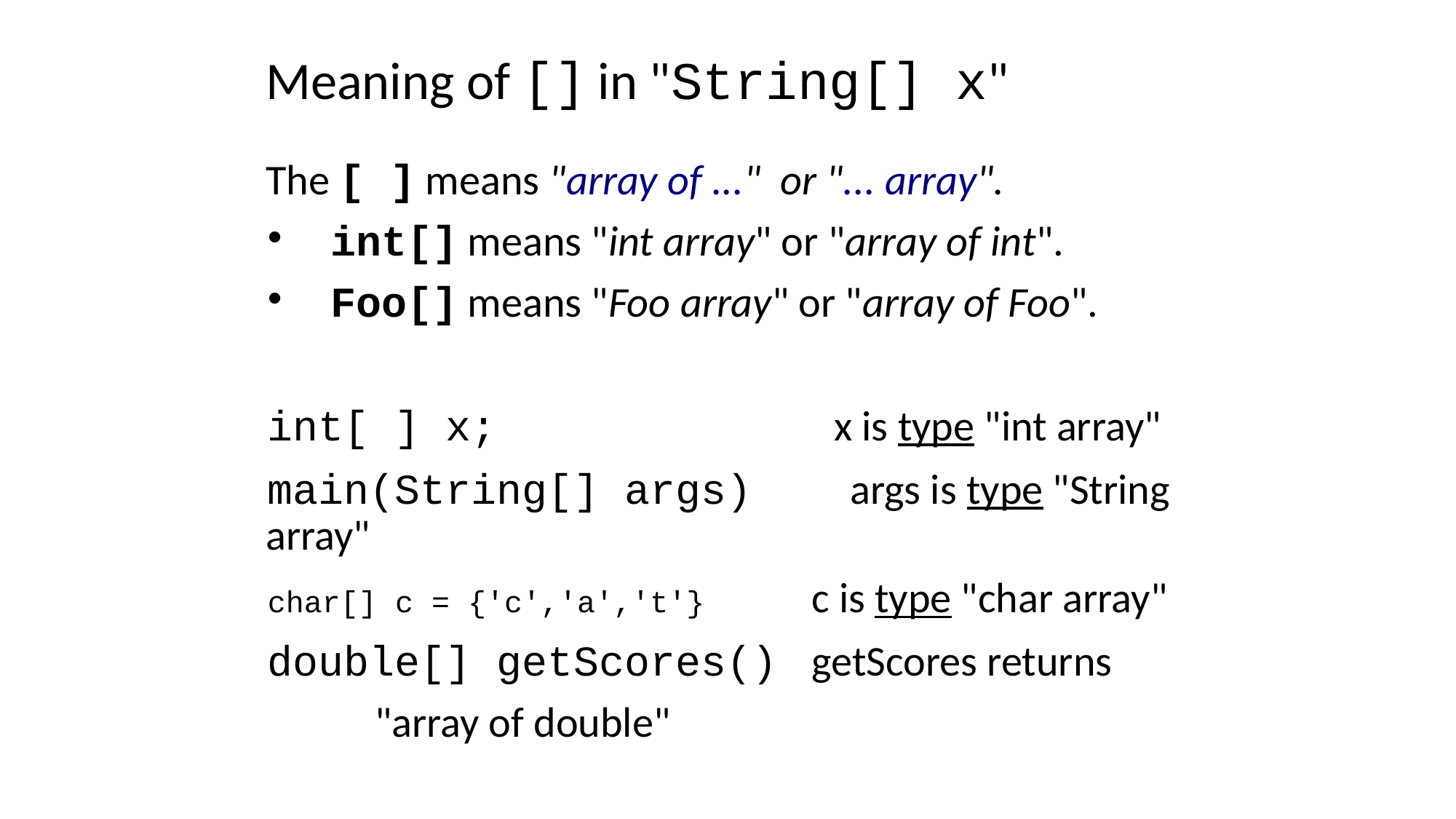

Meaning of [] in "String[] x"
The [ ] means "array of ..."  or "... array".
int[] means "int array" or "array of int".
Foo[] means "Foo array" or "array of Foo".

int[ ] x;	                         x is type "int array"
main(String[] args)	    args is type "String array"
char[] c = {'c','a','t'}	c is type "char array"
double[] getScores()	getScores returns
 	"array of double"